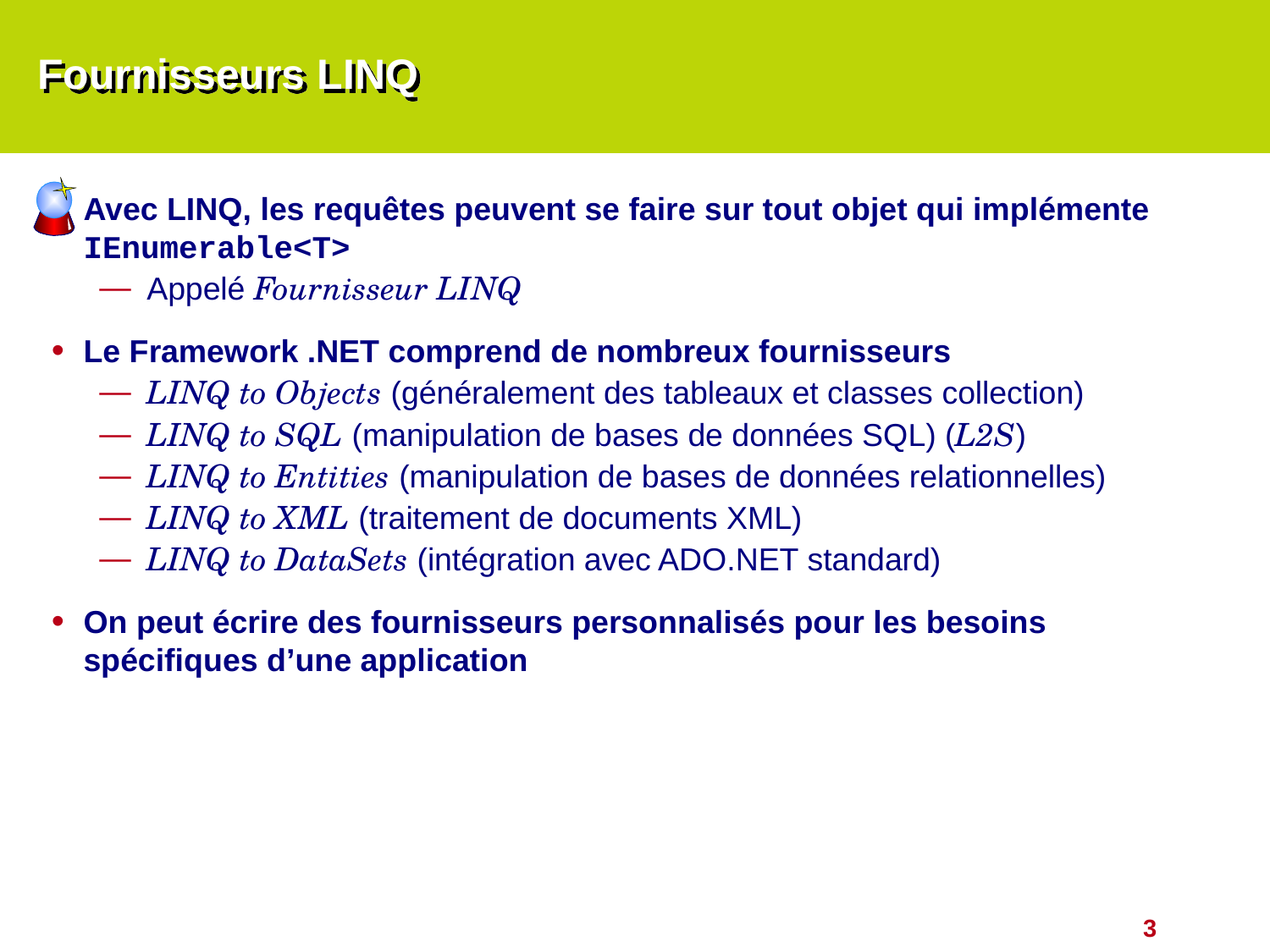

# Fournisseurs LINQ

Avec LINQ, les requêtes peuvent se faire sur tout objet qui implémente IEnumerable<T>
Appelé Fournisseur LINQ
Le Framework .NET comprend de nombreux fournisseurs
LINQ to Objects (généralement des tableaux et classes collection)
LINQ to SQL (manipulation de bases de données SQL) (L2S)
LINQ to Entities (manipulation de bases de données relationnelles)
LINQ to XML (traitement de documents XML)
LINQ to DataSets (intégration avec ADO.NET standard)
On peut écrire des fournisseurs personnalisés pour les besoins spécifiques d’une application